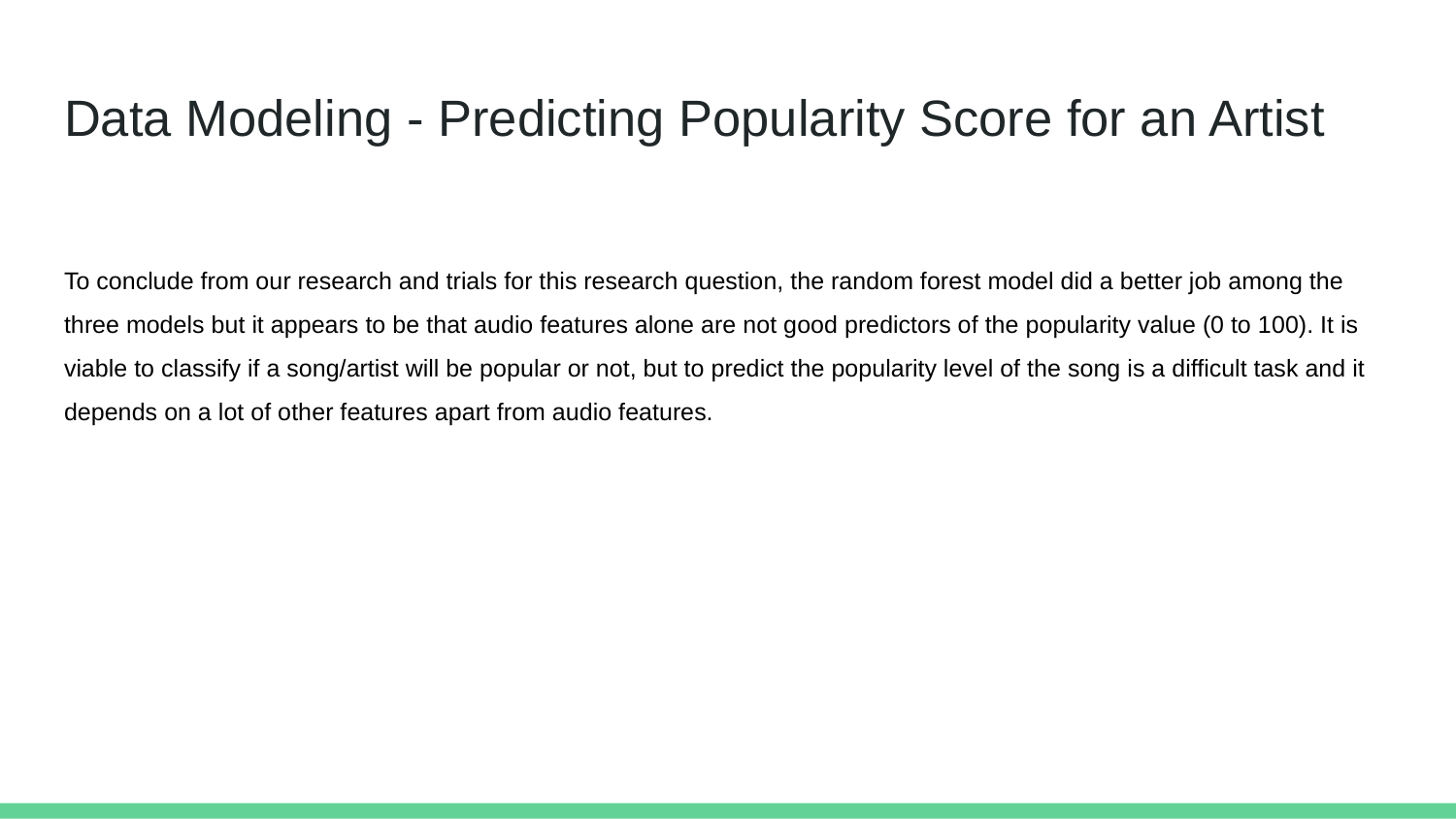

# Data Modeling - Predicting Popularity Score for an Artist

To conclude from our research and trials for this research question, the random forest model did a better job among the three models but it appears to be that audio features alone are not good predictors of the popularity value (0 to 100). It is viable to classify if a song/artist will be popular or not, but to predict the popularity level of the song is a difficult task and it depends on a lot of other features apart from audio features.